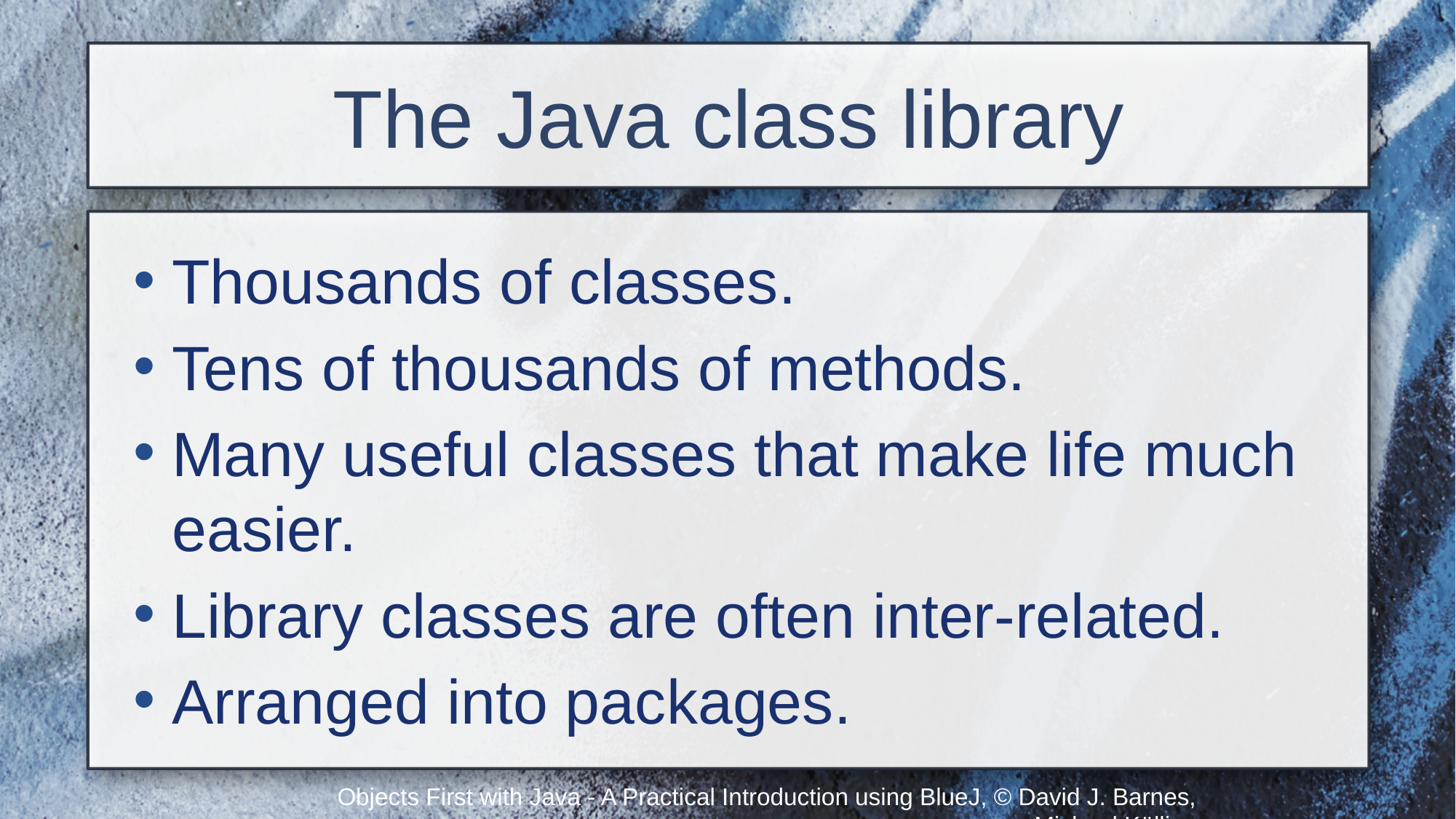

# The Java class library
Thousands of classes.
Tens of thousands of methods.
Many useful classes that make life much easier.
Library classes are often inter-related.
Arranged into packages.